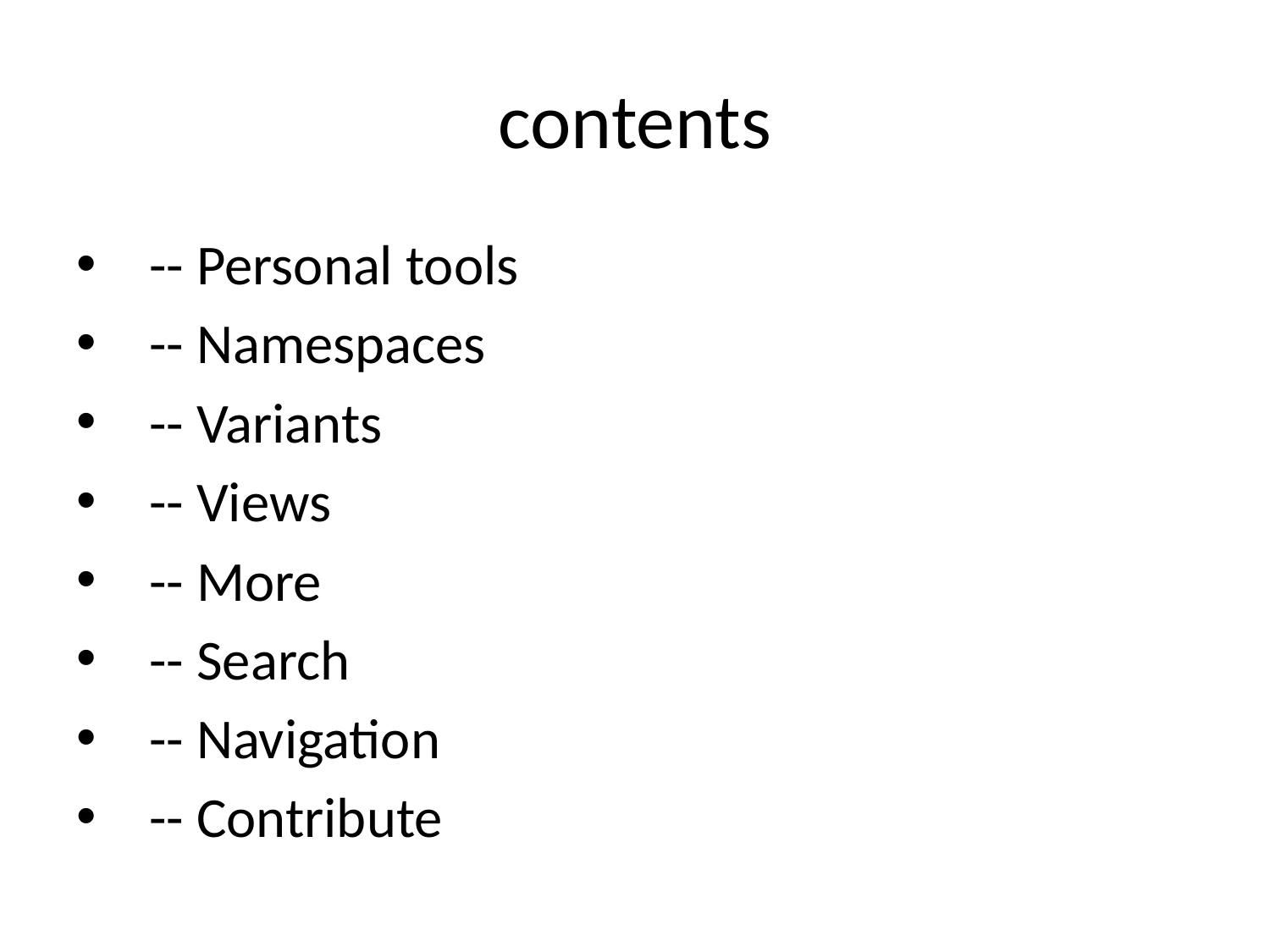

# contents
  -- Personal tools
  -- Namespaces
  -- Variants
  -- Views
  -- More
  -- Search
  -- Navigation
  -- Contribute